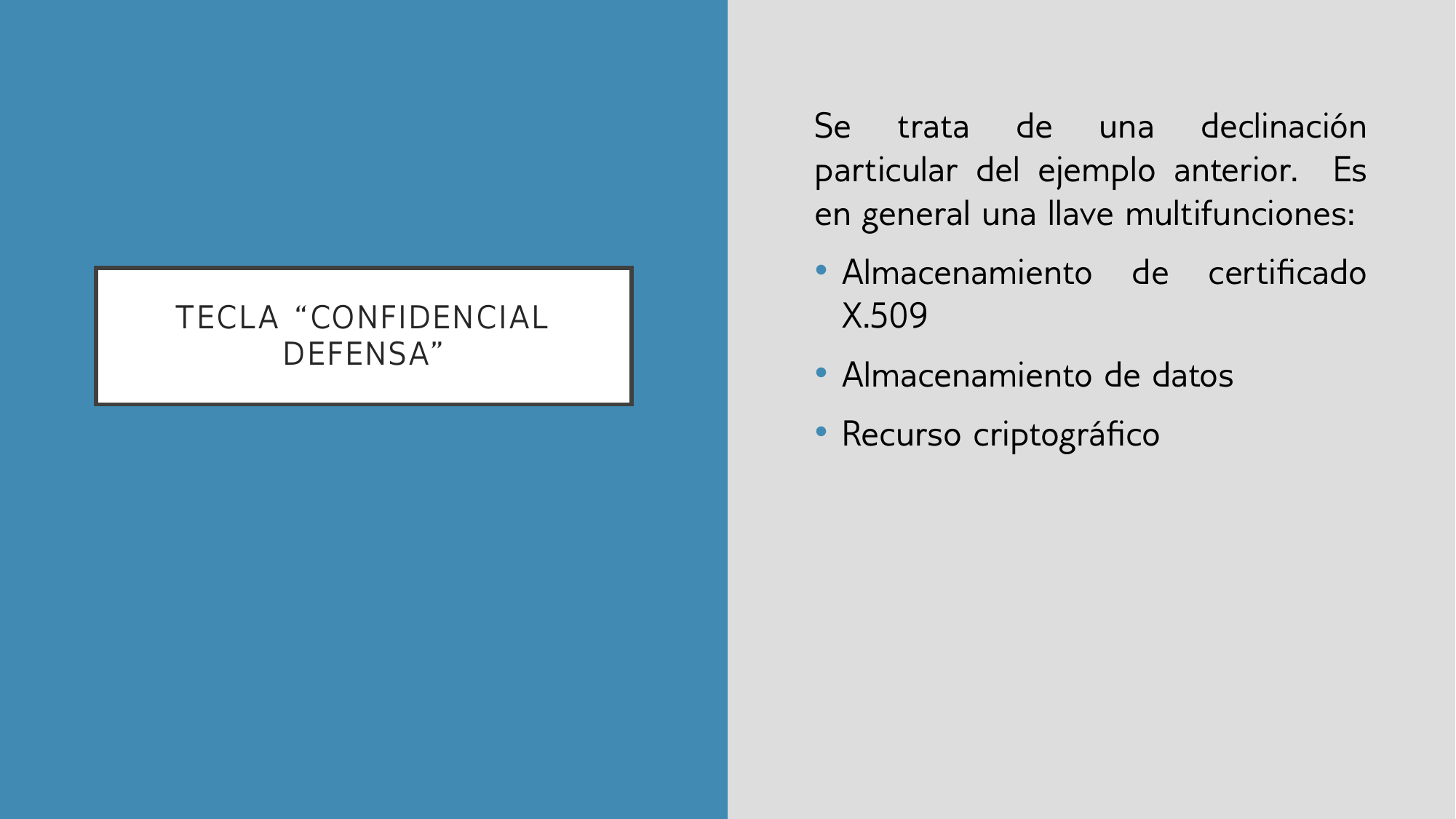

Se trata de una declinación particular del ejemplo anterior.  Es en general una llave multifunciones:
Almacenamiento de certificado X.509
Almacenamiento de datos
Recurso criptográfico
# Tecla “Confidencial Defensa”